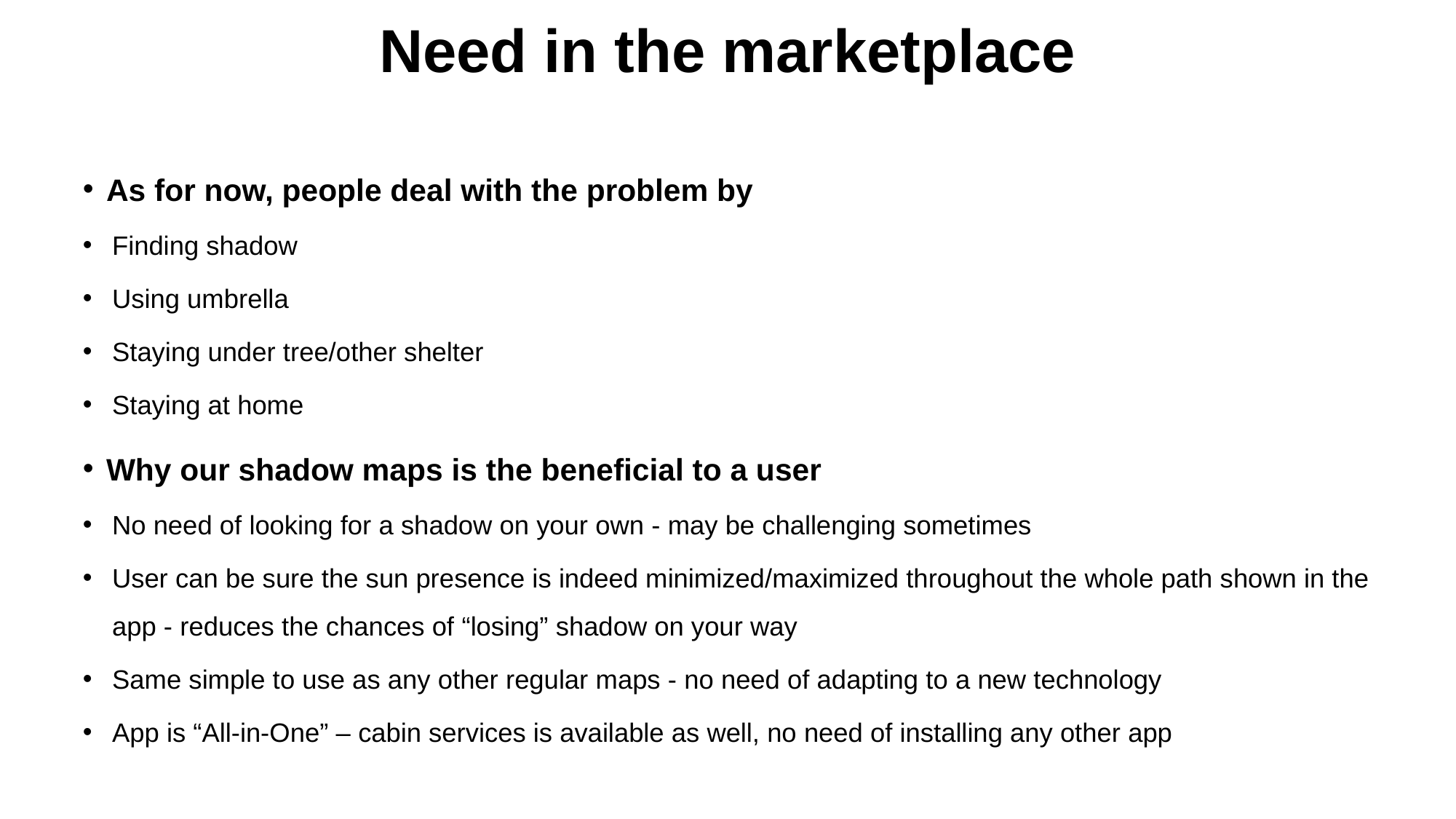

# Need in the marketplace
As for now, people deal with the problem by
Finding shadow
Using umbrella
Staying under tree/other shelter
Staying at home
Why our shadow maps is the beneficial to a user
No need of looking for a shadow on your own - may be challenging sometimes
User can be sure the sun presence is indeed minimized/maximized throughout the whole path shown in the app - reduces the chances of “losing” shadow on your way
Same simple to use as any other regular maps - no need of adapting to a new technology
App is “All-in-One” – cabin services is available as well, no need of installing any other app